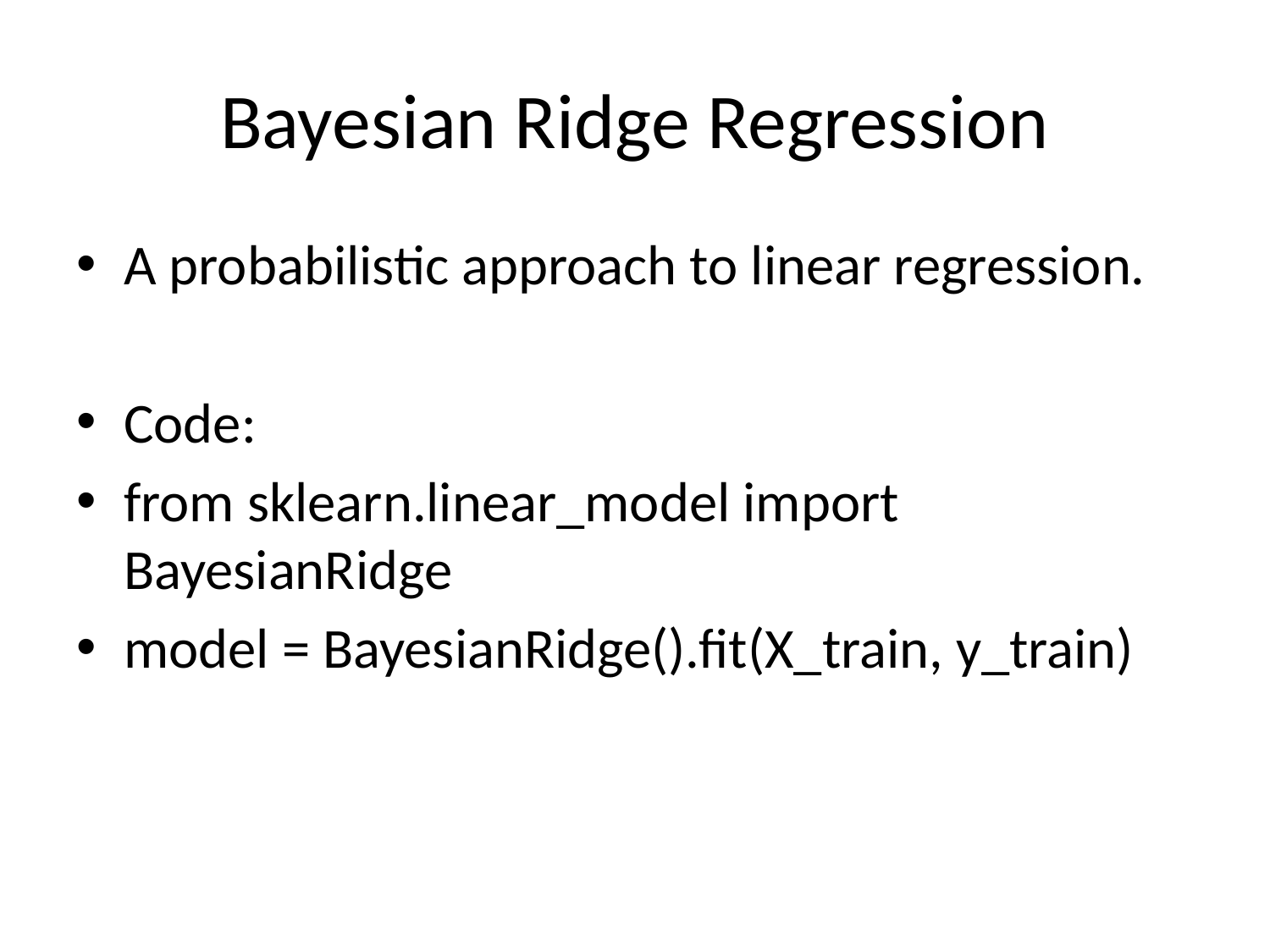

# Bayesian Ridge Regression
A probabilistic approach to linear regression.

Code:
from sklearn.linear_model import BayesianRidge
model = BayesianRidge().fit(X_train, y_train)